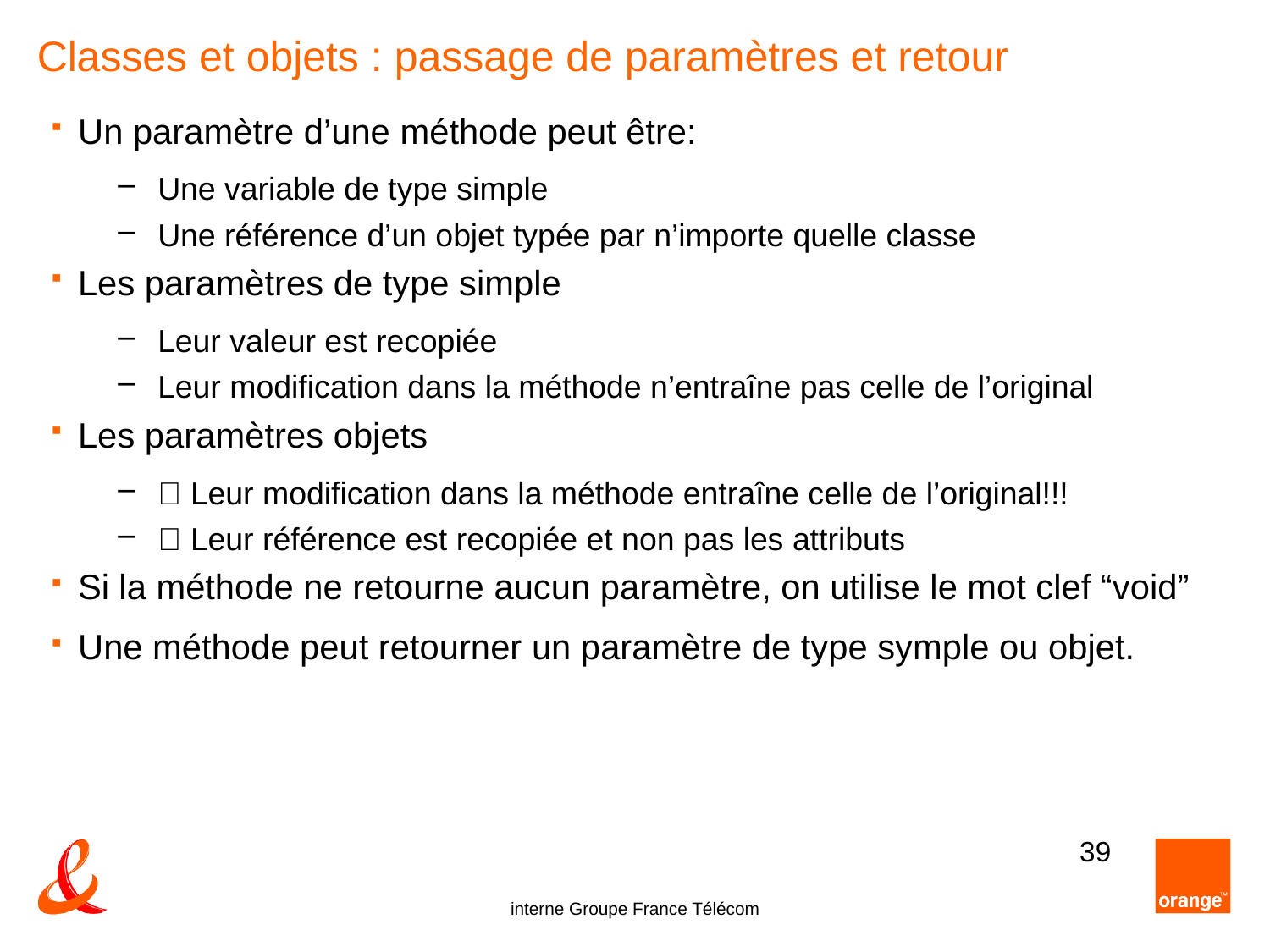

# Classes et objets : passage de paramètres et retour
Un paramètre d’une méthode peut être:
Une variable de type simple
Une référence d’un objet typée par n’importe quelle classe
Les paramètres de type simple
Leur valeur est recopiée
Leur modification dans la méthode n’entraîne pas celle de l’original
Les paramètres objets
􀀂 Leur modification dans la méthode entraîne celle de l’original!!!
􀀂 Leur référence est recopiée et non pas les attributs
Si la méthode ne retourne aucun paramètre, on utilise le mot clef “void”
Une méthode peut retourner un paramètre de type symple ou objet.

39